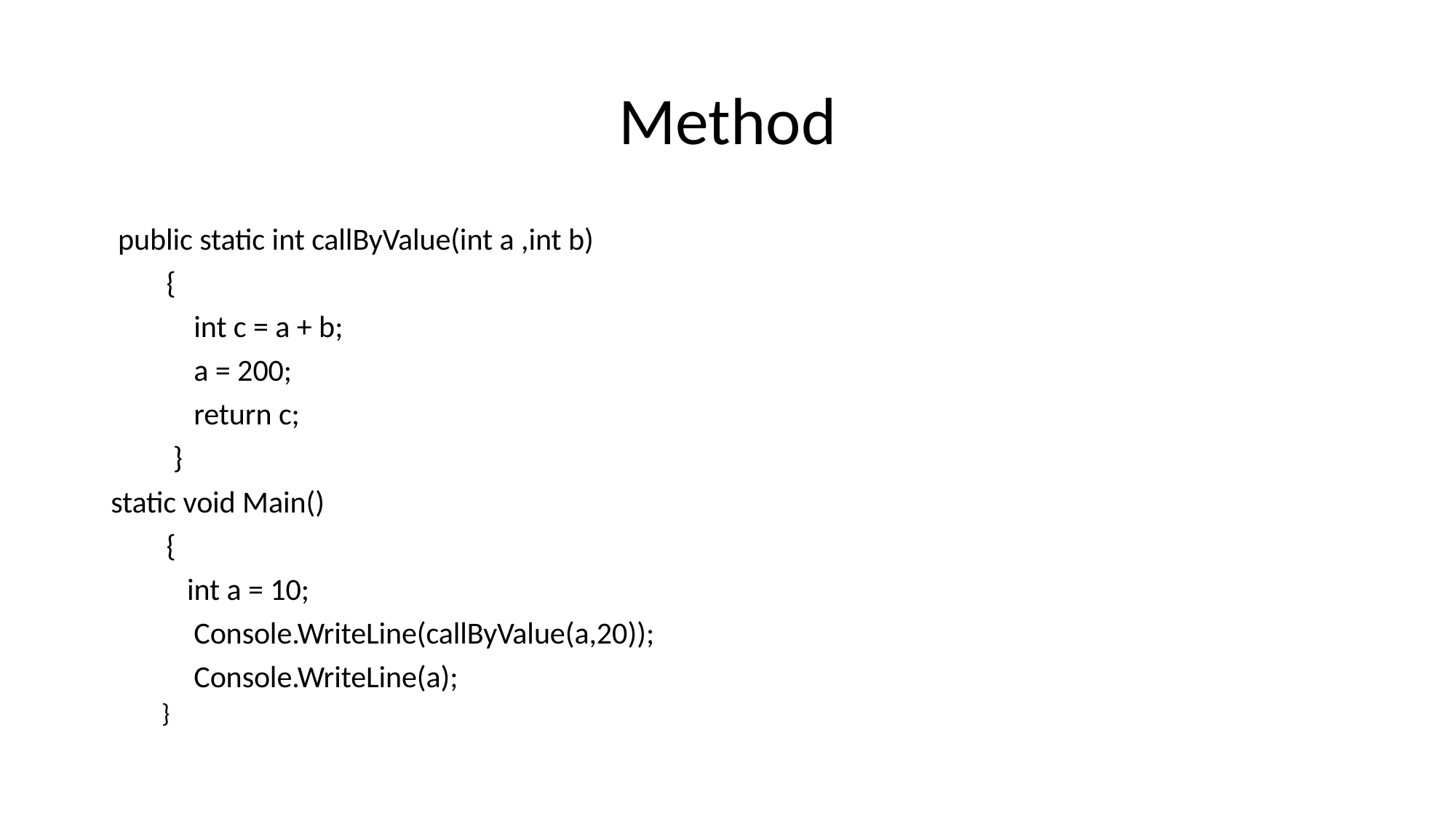

# Method
 public static int callByValue(int a ,int b)
        {
            int c = a + b;
            a = 200;
            return c;
         }
static void Main()
        {
           int a = 10;
            Console.WriteLine(callByValue(a,20));
            Console.WriteLine(a);
}